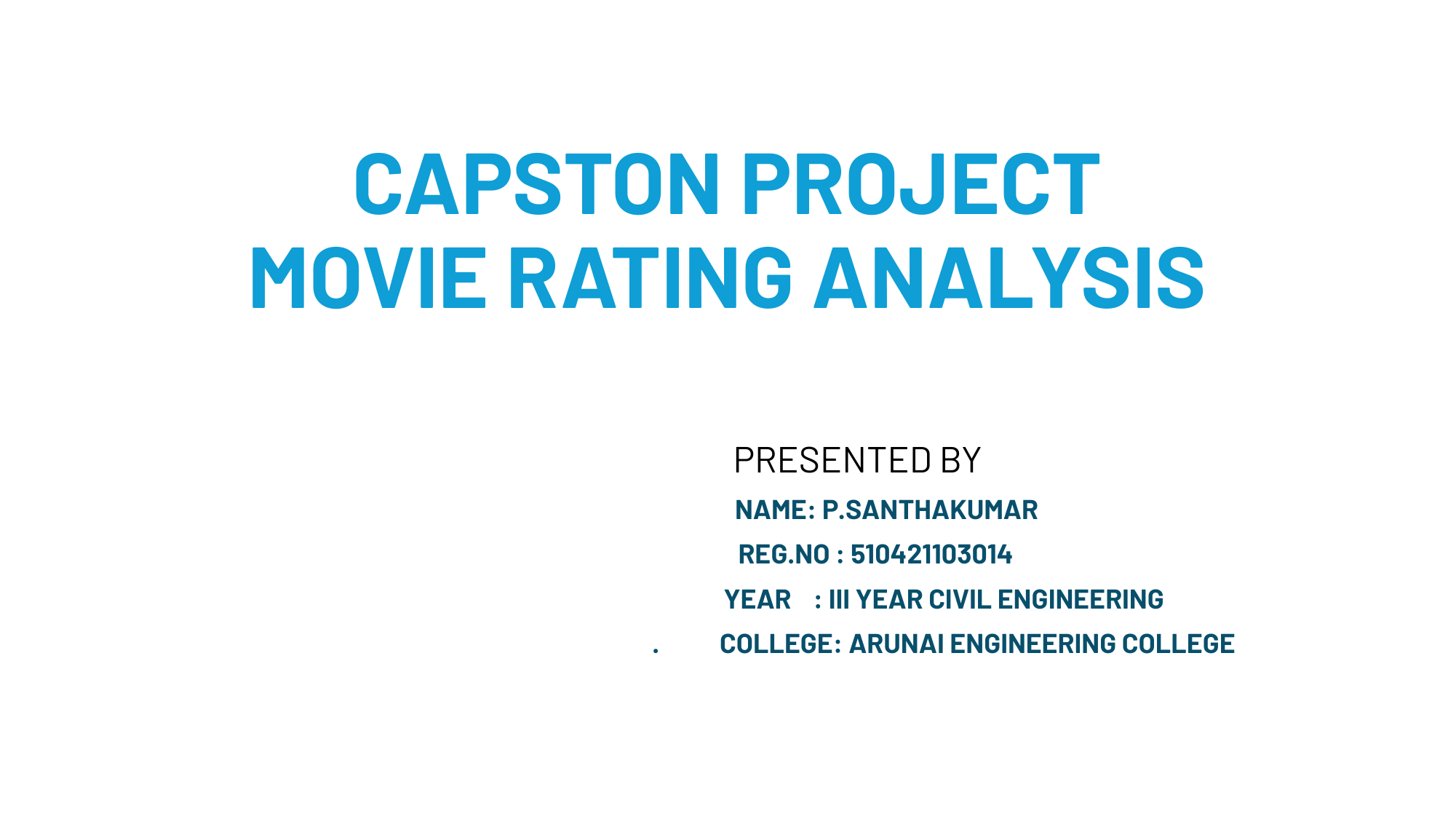

# CAPSTON PROJECT MOVIE RATING ANALYSIS

  PRESENTED BY
            NAME: P.SANTHAKUMAR
        REG.NO : 510421103014
                                 YEAR    : III YEAR CIVIL ENGINEERING
                                 .           COLLEGE: ARUNAI ENGINEERING COLLEGE